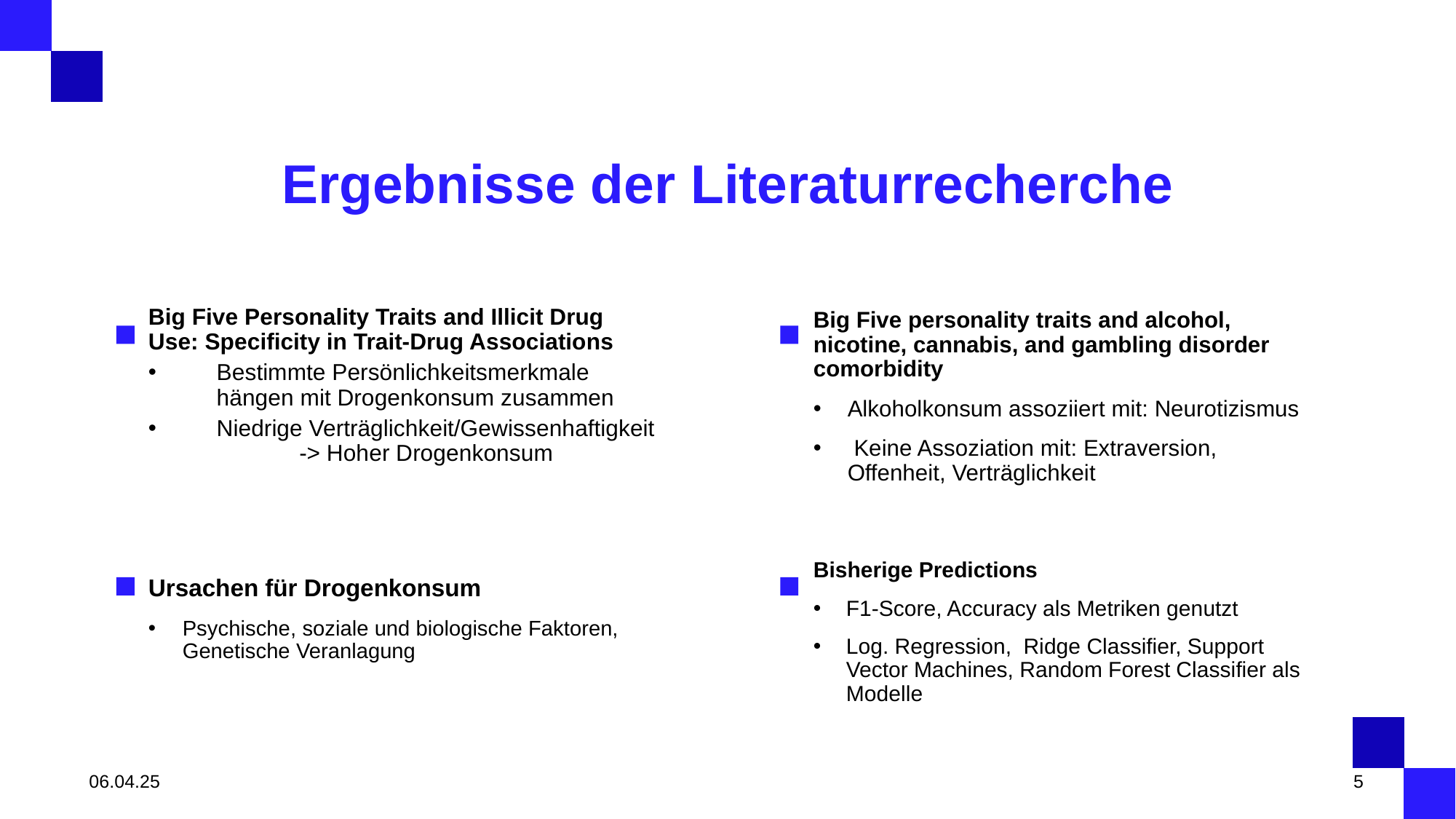

# Ergebnisse der Literaturrecherche
Big Five personality traits and alcohol, nicotine, cannabis, and gambling disorder comorbidity
Alkoholkonsum assoziiert mit: Neurotizismus
 Keine Assoziation mit: Extraversion, Offenheit, Verträglichkeit

Big Five Personality Traits and Illicit Drug Use: Specificity in Trait-Drug Associations
Bestimmte Persönlichkeitsmerkmale hängen mit Drogenkonsum zusammen
Niedrige Verträglichkeit/Gewissenhaftigkeit              -> Hoher Drogenkonsum

Bisherige Predictions
F1-Score, Accuracy als Metriken genutzt
Log. Regression,  Ridge Classifier, Support Vector Machines, Random Forest Classifier als Modelle
Ursachen für Drogenkonsum
Psychische, soziale und biologische Faktoren, Genetische Veranlagung
06.04.25
5